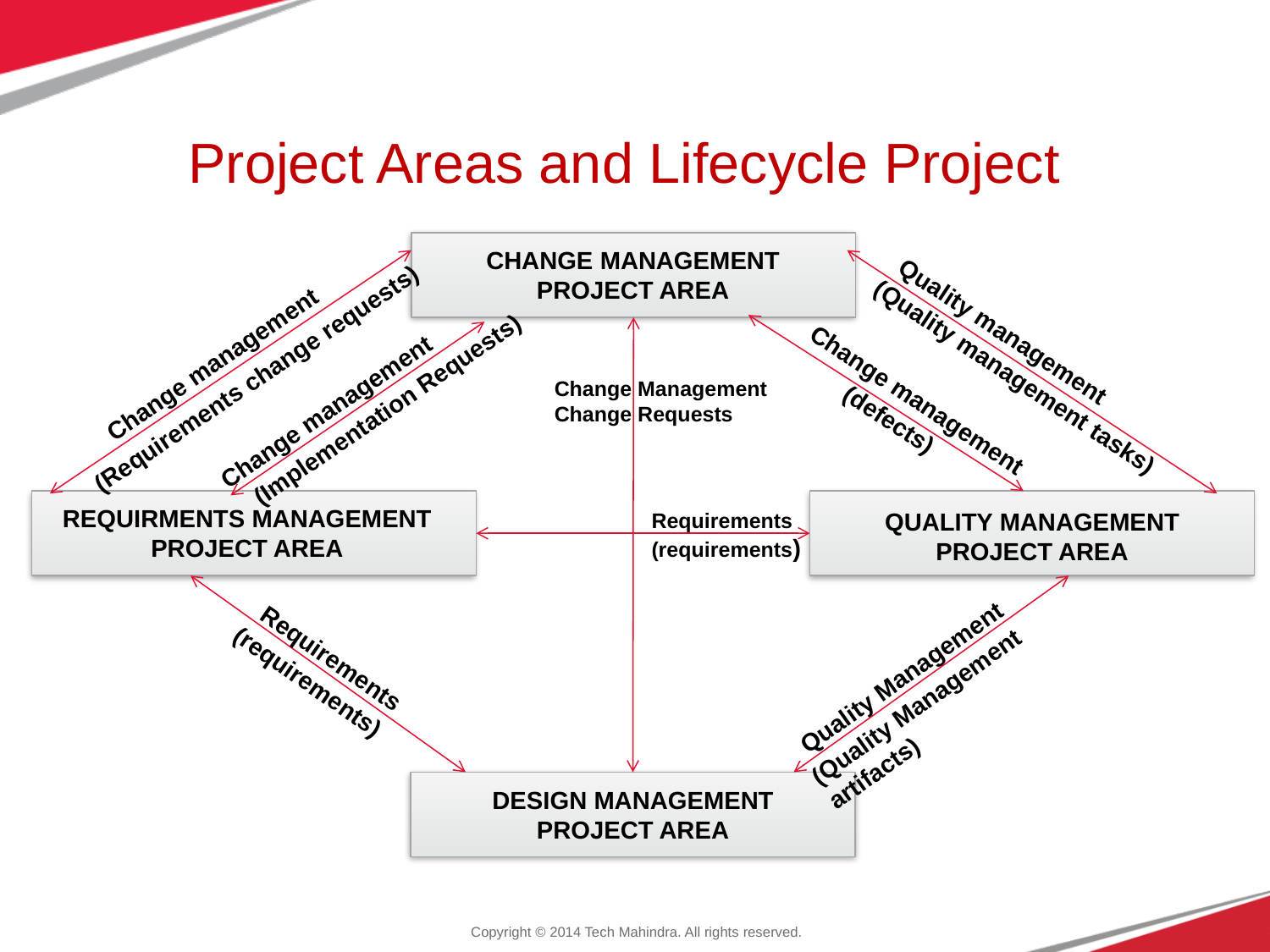

# Project Areas and Lifecycle Project

CHANGE MANAGEMENT
PROJECT AREA
Quality management
Change management
(Requirements change requests)
(Quality management tasks)
Change Management
Change Requests
Change management
(Implementation Requests)
Change management
(defects)

REQUIRMENTS MANAGEMENT
PROJECT AREA
QUALITY MANAGEMENT
PROJECT AREA
Requirements
(requirements)
Quality Management
Requirements
(Quality Management artifacts)
(requirements)

DESIGN MANAGEMENT
PROJECT AREA